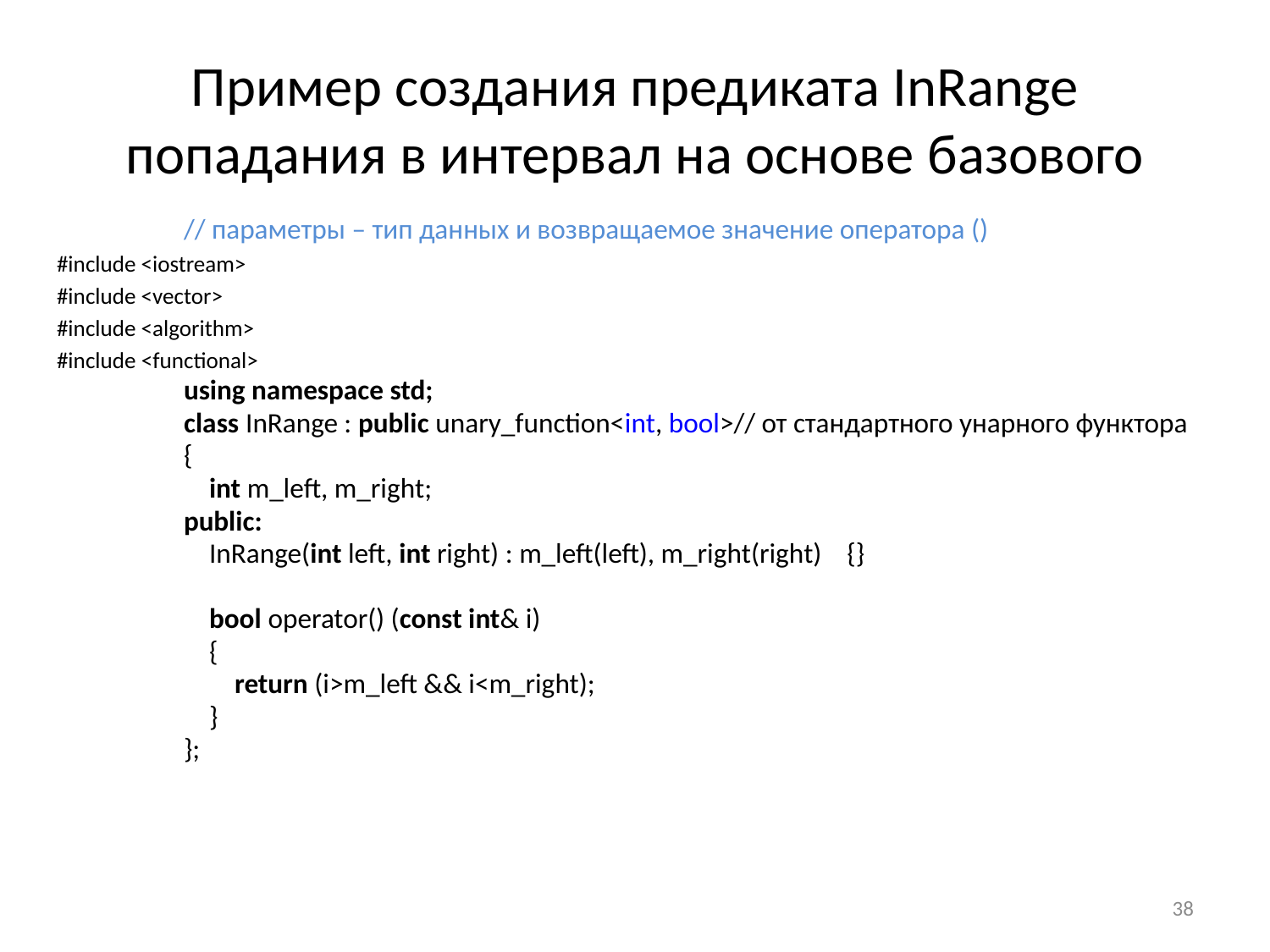

# Пример создания предиката InRange попадания в интервал на основе базового
// параметры – тип данных и возвращаемое значение оператора ()
#include <iostream>
#include <vector>
#include <algorithm>
#include <functional>
using namespace std;
class InRange : public unary_function<int, bool>// от стандартного унарного функтора
{
    int m_left, m_right;
public:
    InRange(int left, int right) : m_left(left), m_right(right)    {}

    bool operator() (const int& i)
    {
        return (i>m_left && i<m_right);
    }
};
38